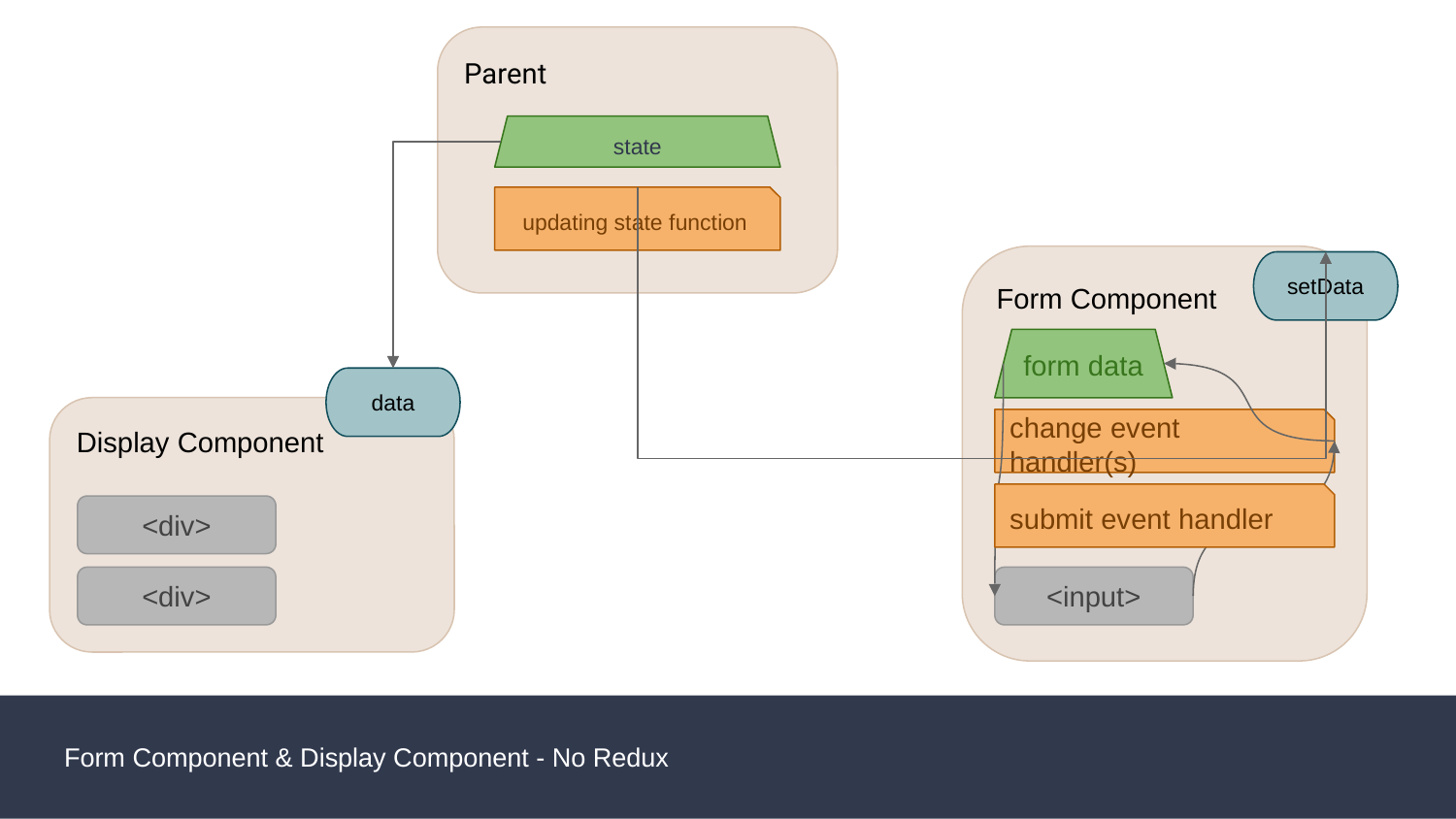

Parent
state
updating state function
Form Component
setData
form data
data
Display Component
change event handler(s)
submit event handler
<div>
<div>
<input>
Form Component & Display Component - No Redux